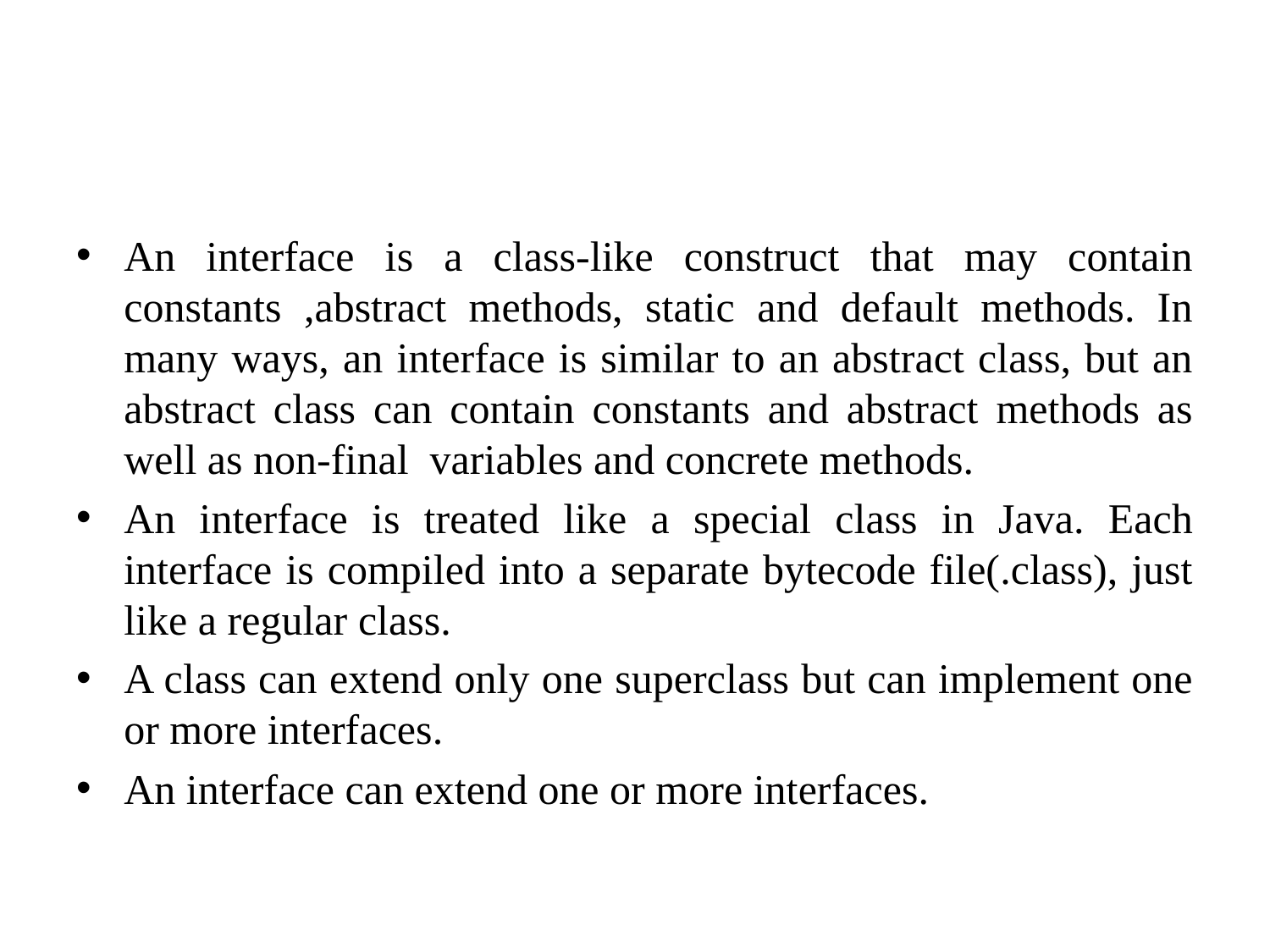

#
An interface is a class-like construct that may contain constants ,abstract methods, static and default methods. In many ways, an interface is similar to an abstract class, but an abstract class can contain constants and abstract methods as well as non-final  variables and concrete methods.
An interface is treated like a special class in Java. Each interface is compiled into a separate bytecode file(.class), just like a regular class.
A class can extend only one superclass but can implement one or more interfaces.
An interface can extend one or more interfaces.